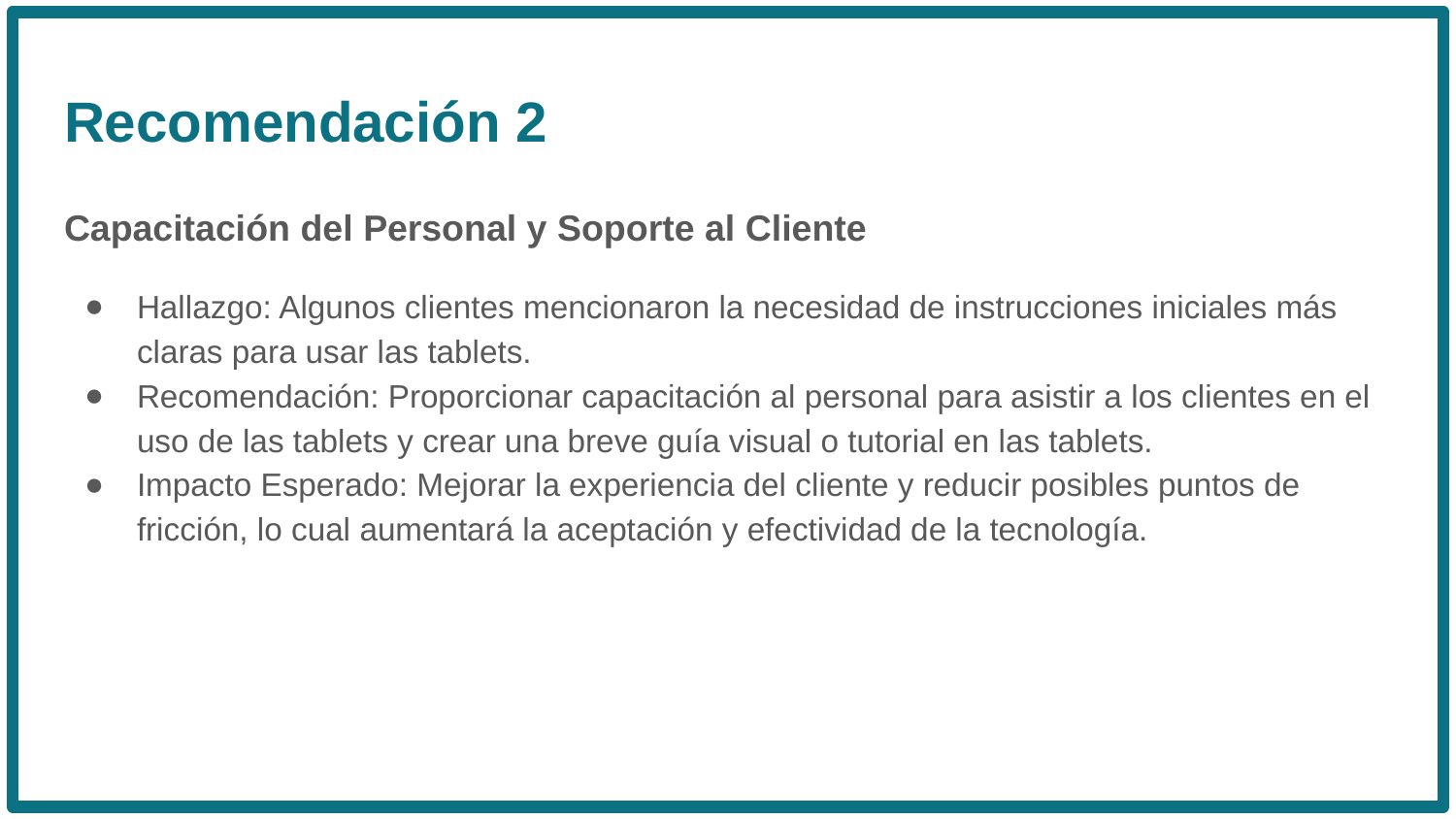

# Recomendación 2
Capacitación del Personal y Soporte al Cliente
Hallazgo: Algunos clientes mencionaron la necesidad de instrucciones iniciales más claras para usar las tablets.
Recomendación: Proporcionar capacitación al personal para asistir a los clientes en el uso de las tablets y crear una breve guía visual o tutorial en las tablets.
Impacto Esperado: Mejorar la experiencia del cliente y reducir posibles puntos de fricción, lo cual aumentará la aceptación y efectividad de la tecnología.